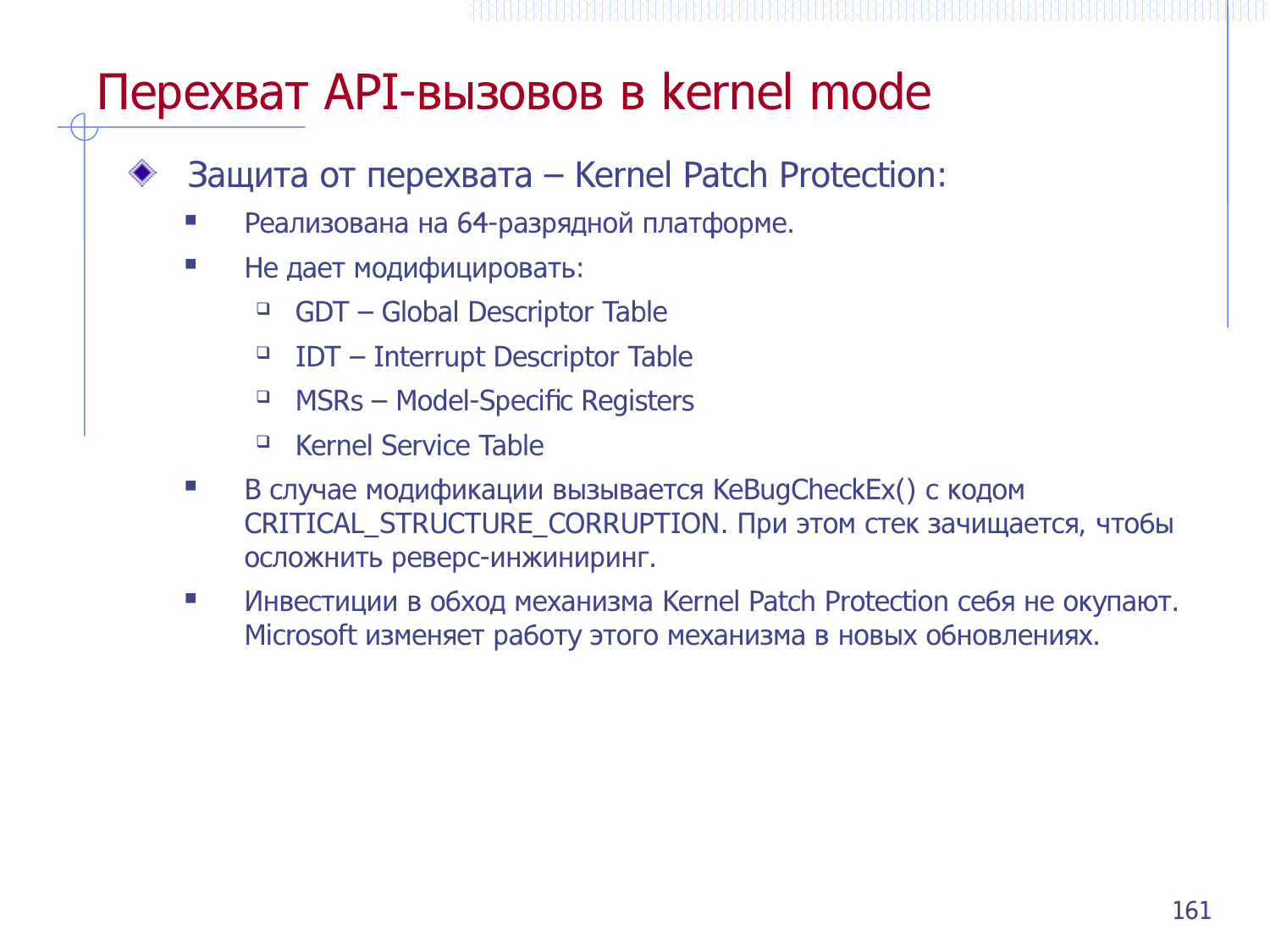

# Перехват API-вызовов в kernel mode
Защита от перехвата – Kernel Patch Protection:
Реализована на 64-разрядной платформе.
Не дает модифицировать:
GDT – Global Descriptor Table
IDT – Interrupt Descriptor Table
MSRs – Model-Specific Registers
Kernel Service Table
В случае модификации вызывается KeBugCheckEx() с кодом CRITICAL_STRUCTURE_CORRUPTION. При этом стек зачищается, чтобы осложнить реверс-инжиниринг.
Инвестиции в обход механизма Kernel Patch Protection себя не окупают. Microsoft изменяет работу этого механизма в новых обновлениях.
161